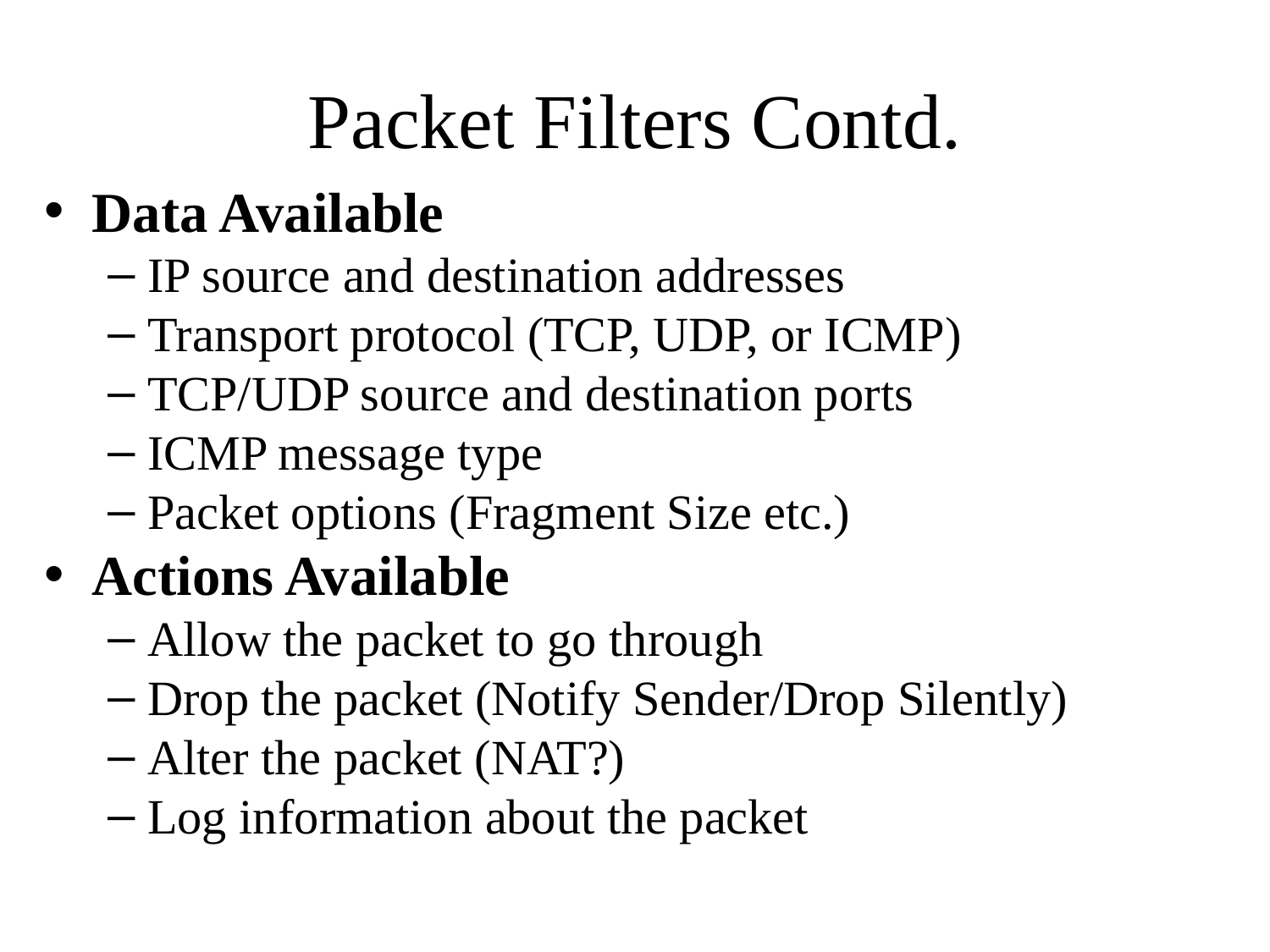

# Packet Filters Contd.
Data Available
IP source and destination addresses
Transport protocol (TCP, UDP, or ICMP)
TCP/UDP source and destination ports
ICMP message type
Packet options (Fragment Size etc.)
Actions Available
Allow the packet to go through
Drop the packet (Notify Sender/Drop Silently)
Alter the packet (NAT?)
Log information about the packet